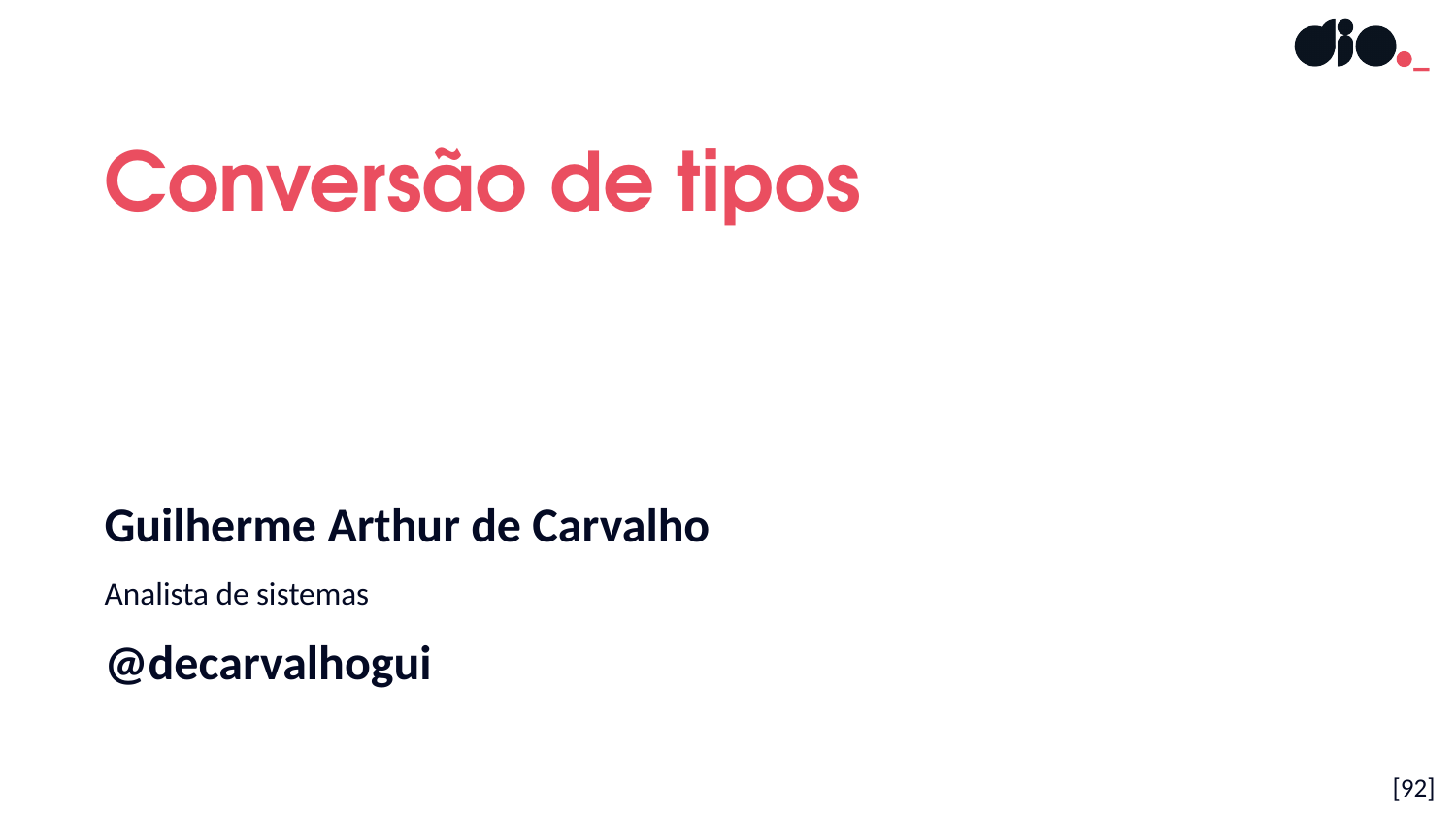

Conversão de tipos
Guilherme Arthur de Carvalho
Analista de sistemas
@decarvalhogui
[92]